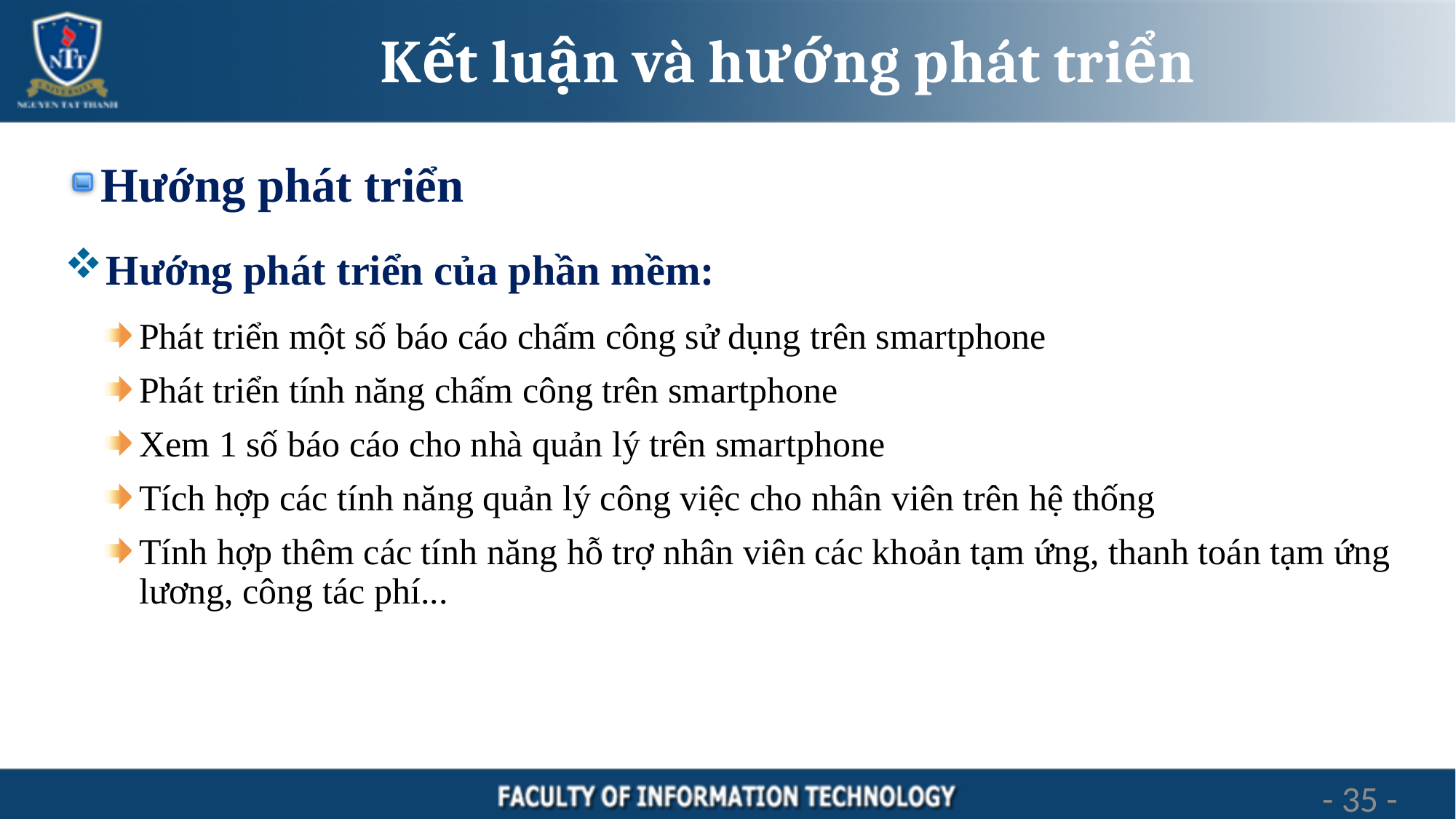

# Kết luận và hướng phát triển
Hướng phát triển
Hướng phát triển của phần mềm:
Phát triển một số báo cáo chấm công sử dụng trên smartphone
Phát triển tính năng chấm công trên smartphone
Xem 1 số báo cáo cho nhà quản lý trên smartphone
Tích hợp các tính năng quản lý công việc cho nhân viên trên hệ thống
Tính hợp thêm các tính năng hỗ trợ nhân viên các khoản tạm ứng, thanh toán tạm ứng lương, công tác phí...

35